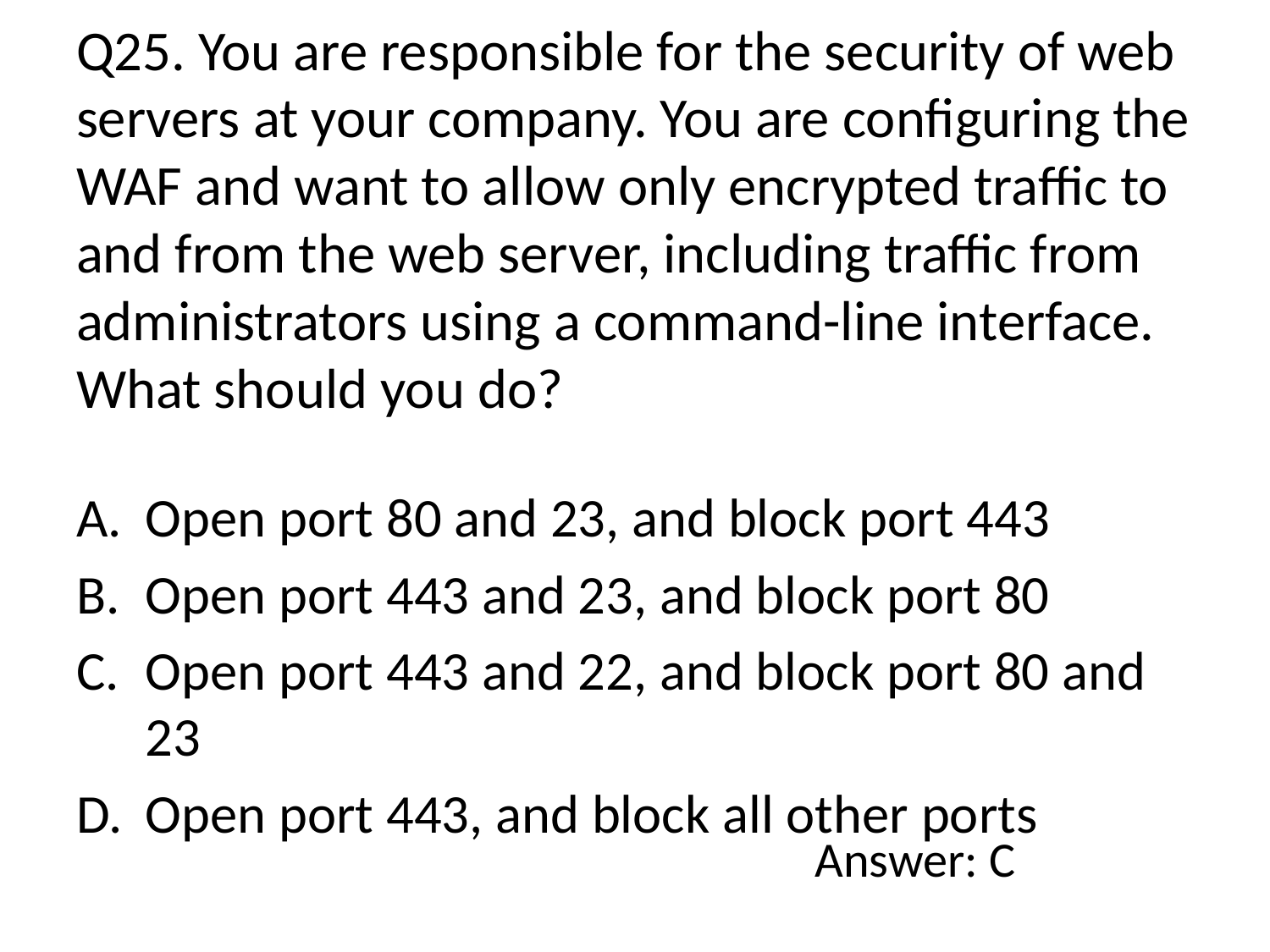

# Q25. You are responsible for the security of web servers at your company. You are configuring the WAF and want to allow only encrypted traffic to and from the web server, including traffic from administrators using a command-line interface. What should you do?
Open port 80 and 23, and block port 443
Open port 443 and 23, and block port 80
Open port 443 and 22, and block port 80 and 23
Open port 443, and block all other ports

Answer: C